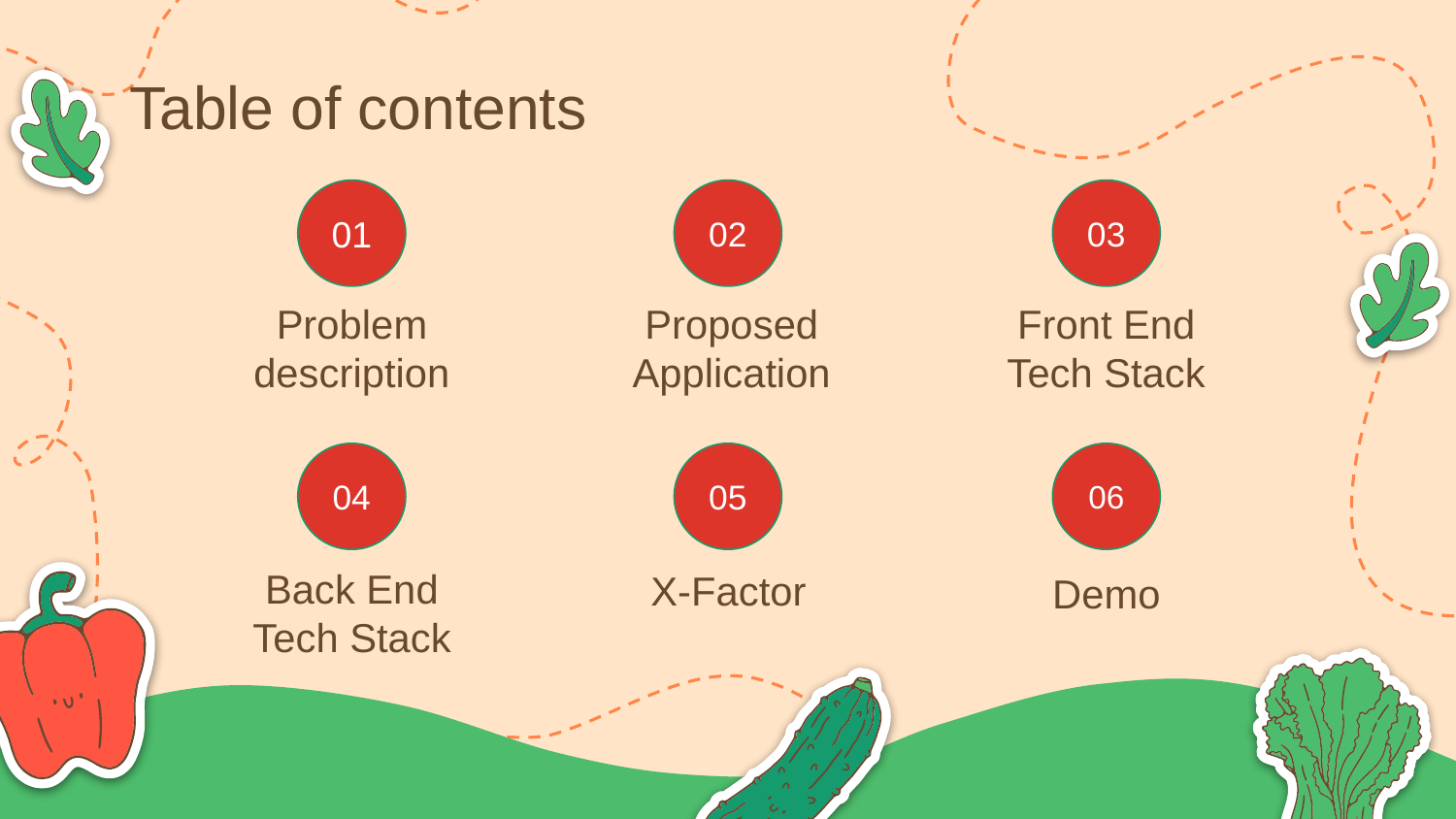

Table of contents
01
02
03
Problem description
Proposed Application
Front End Tech Stack
04
05
06
X-Factor
Demo
Back End Tech Stack